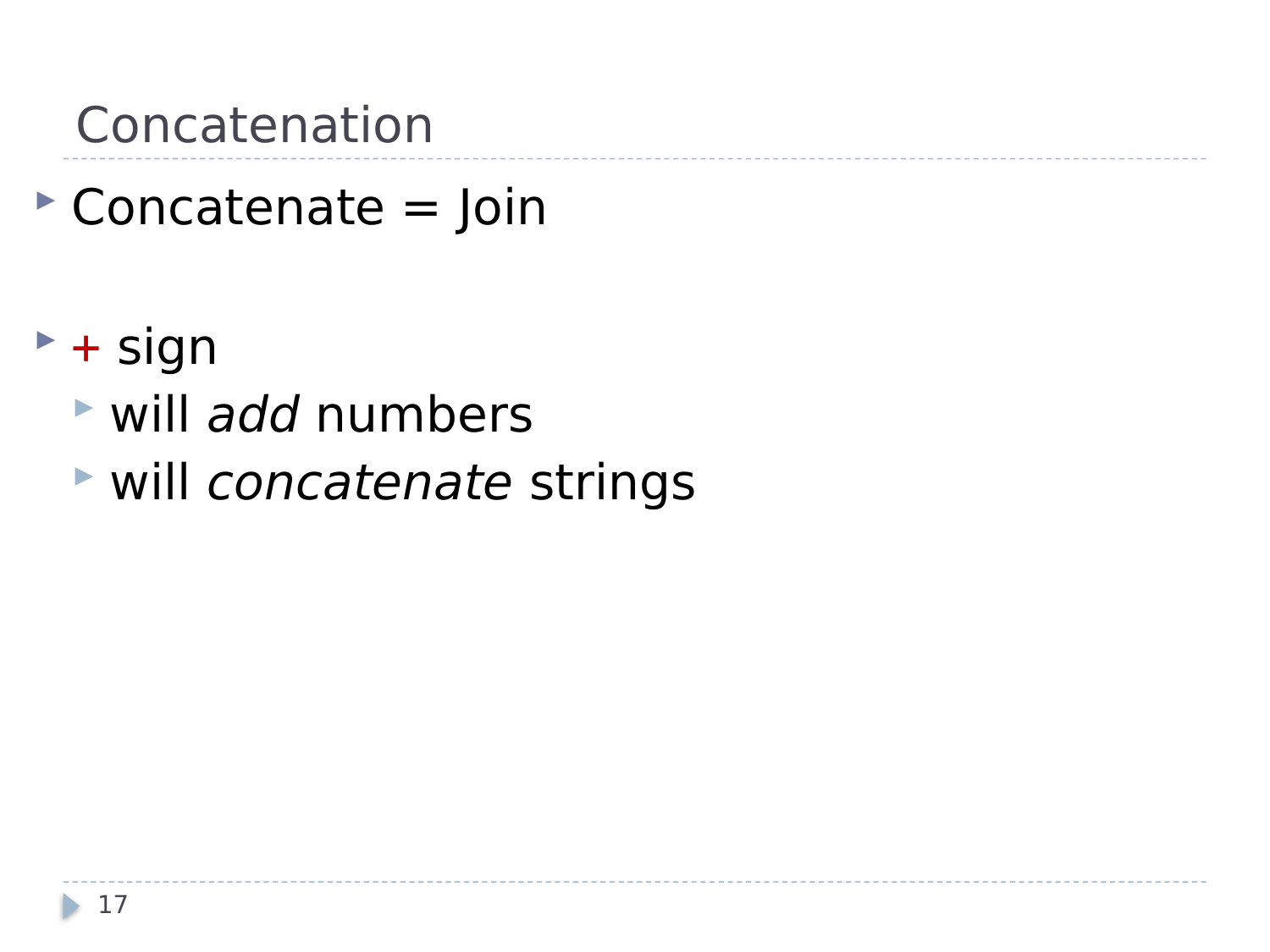

# Concatenation
Concatenate = Join

+ sign
will add numbers
will concatenate strings

17